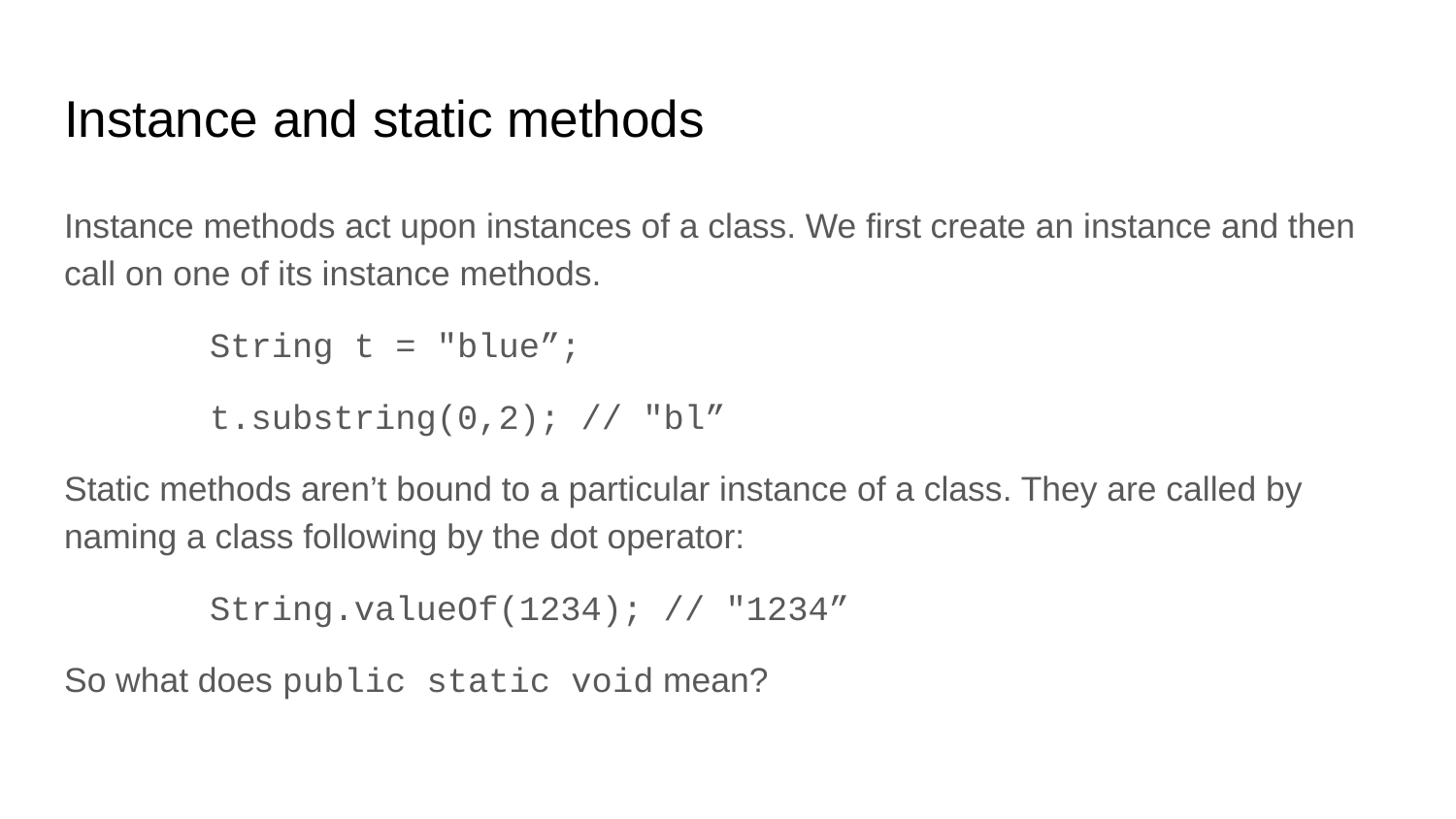

# Instance and static methods
Instance methods act upon instances of a class. We first create an instance and then call on one of its instance methods.
	String t = "blue”;
	t.substring(0,2); // "bl”
Static methods aren’t bound to a particular instance of a class. They are called by naming a class following by the dot operator:
	String.valueOf(1234); // "1234”
So what does public static void mean?